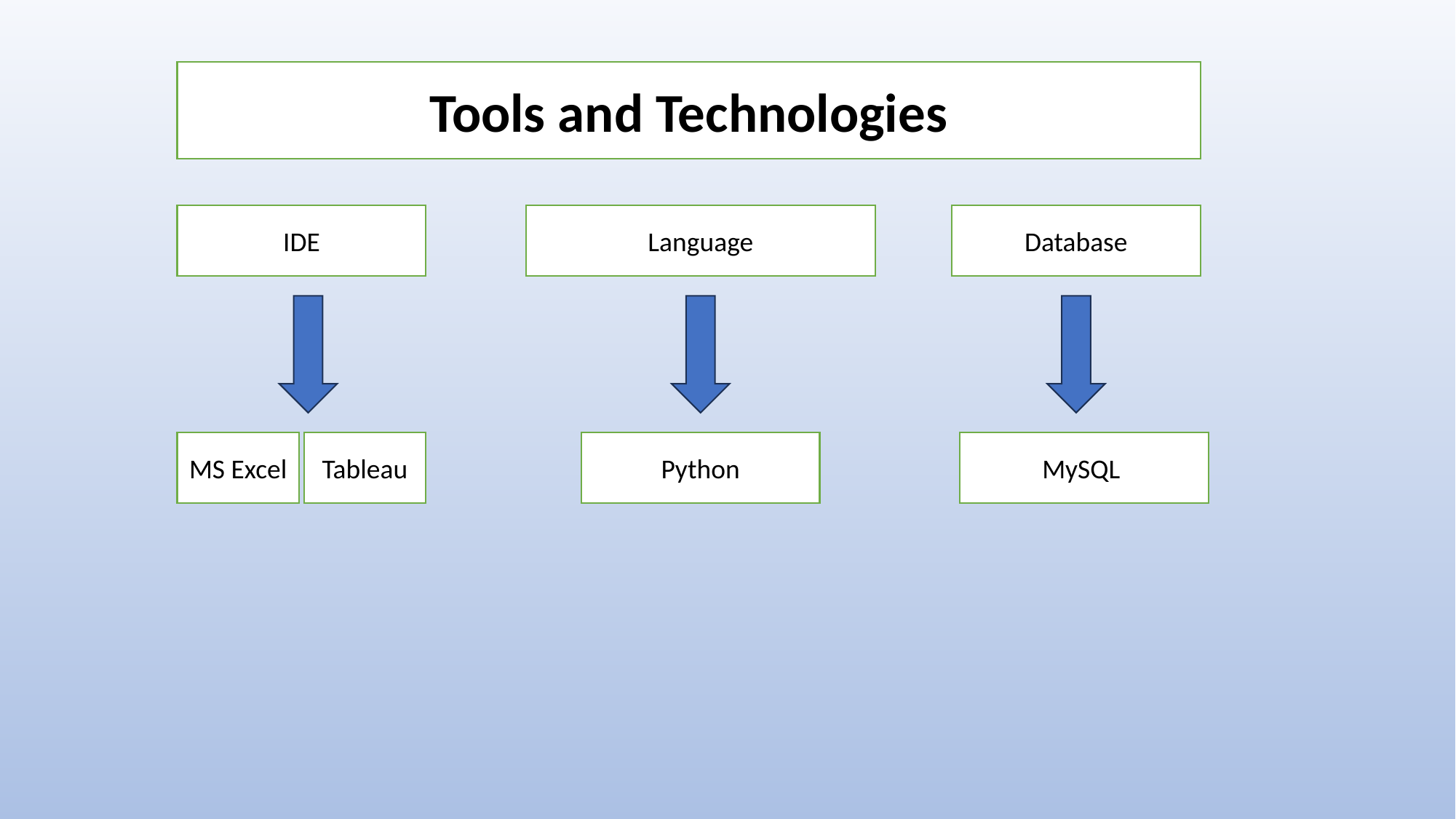

Tools and Technologies
Language
Database
IDE

Python
MS Excel
Tableau
MySQL